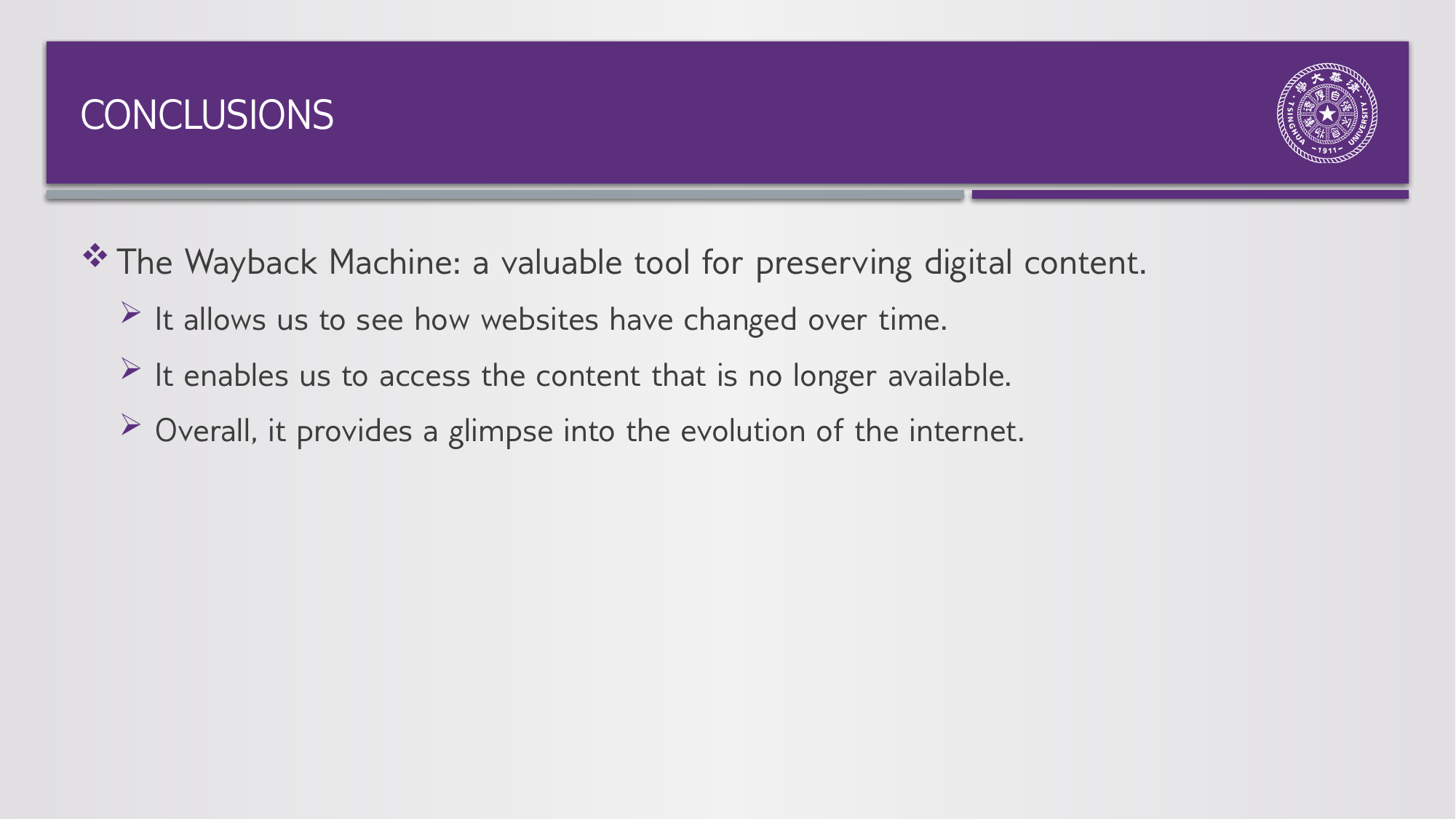

# Conclusions
The Wayback Machine: a valuable tool for preserving digital content.
It allows us to see how websites have changed over time.
It enables us to access the content that is no longer available.
Overall, it provides a glimpse into the evolution of the internet.